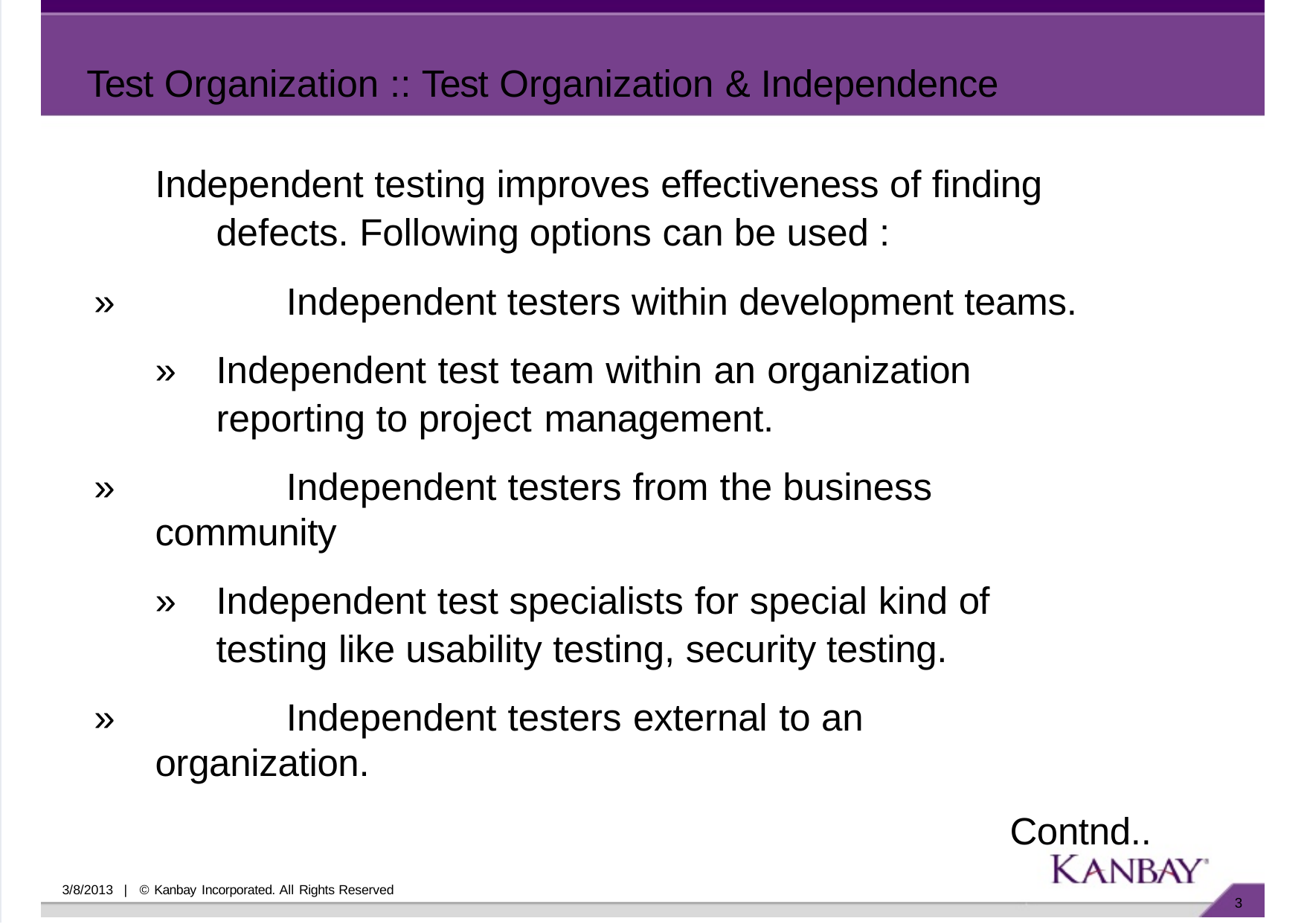

Test Organization :: Test Organization & Independence

Independent testing improves effectiveness of finding defects. Following options can be used :
»	Independent testers within development teams.
»	Independent test team within an organization reporting to project management.
»	Independent testers from the business community
»	Independent test specialists for special kind of testing like usability testing, security testing.
»	Independent testers external to an organization.
Contnd..
3/8/2013 |  © Kanbay Incorporated. All Rights Reserved
3